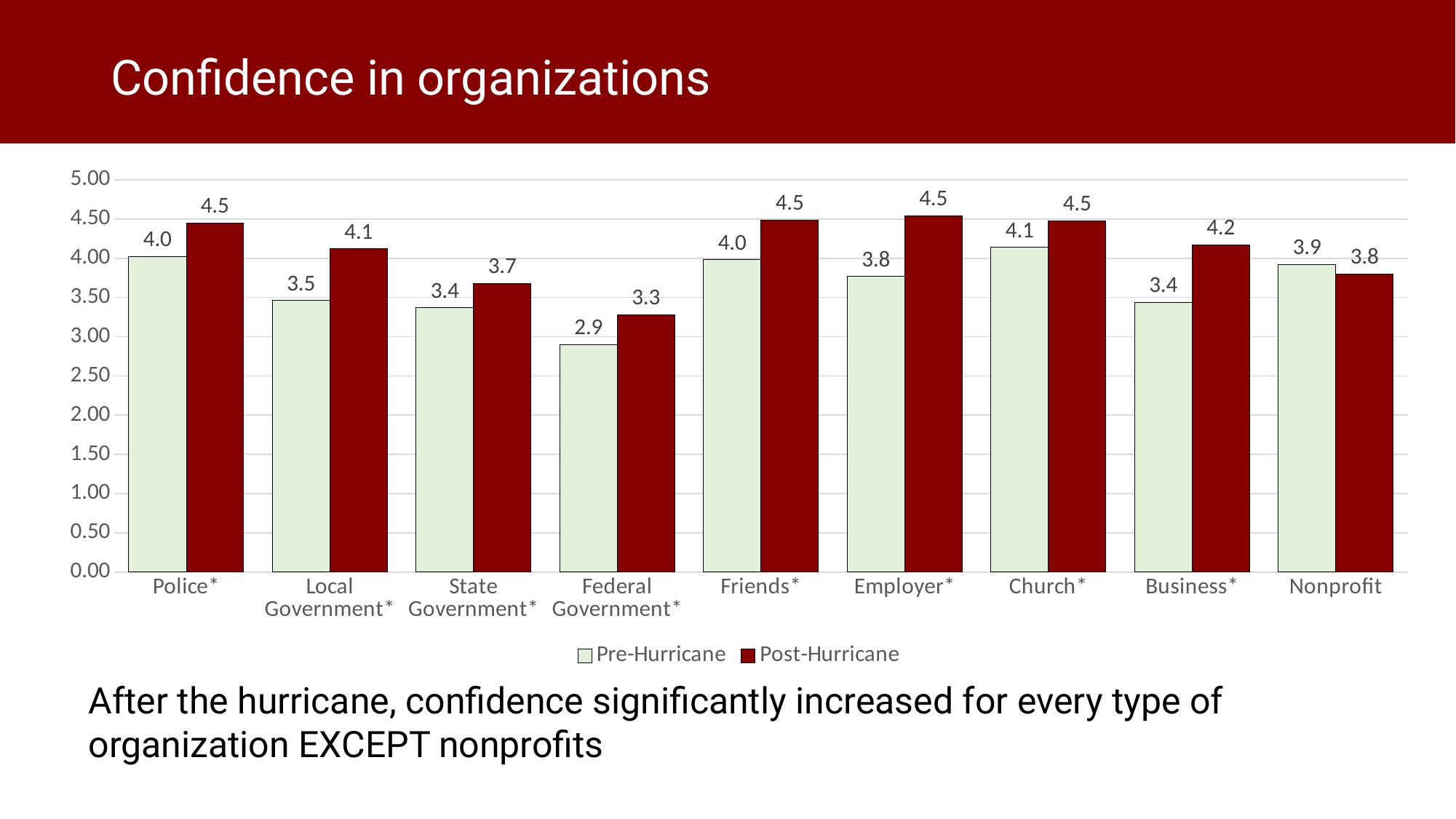

Confidence in organizations

### Chart

| Category | Pre-Hurricane | Post-Hurricane |
|---|---|---|
| Police* | 4.02 | 4.45 |
| Local Government* | 3.46 | 4.119999999999998 |
| State Government* | 3.37 | 3.68 |
| Federal Government* | 2.9 | 3.28 |
| Friends* | 3.98 | 4.49 |
| Employer* | 3.77 | 4.54 |
| Church* | 4.14 | 4.48 |
| Business* | 3.44 | 4.17 |
| Nonprofit | 3.92 | 3.8 |
After the hurricane, confidence significantly increased for every type of organization EXCEPT nonprofits